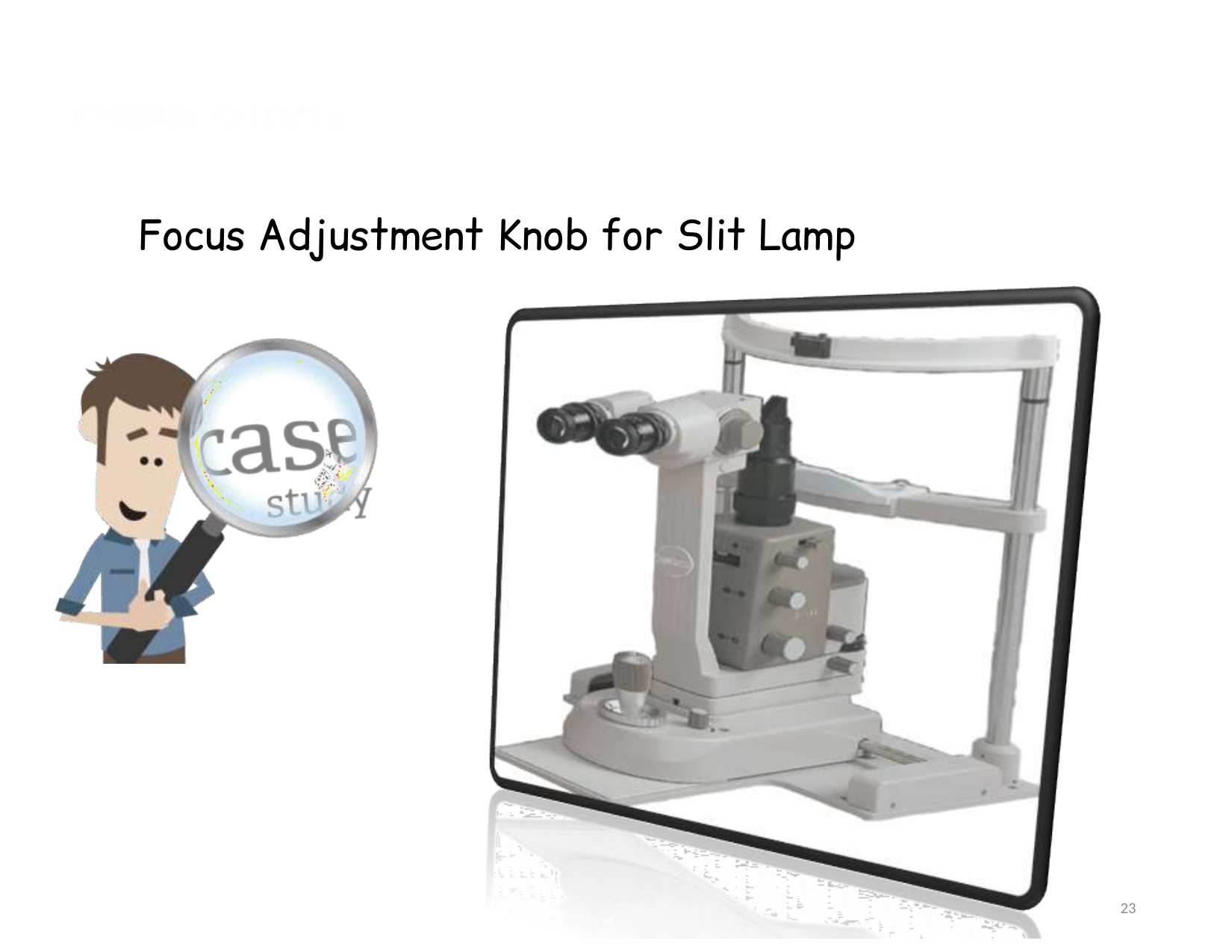

Case Study

Focus Adjustment Knob for Slit Lamp

23